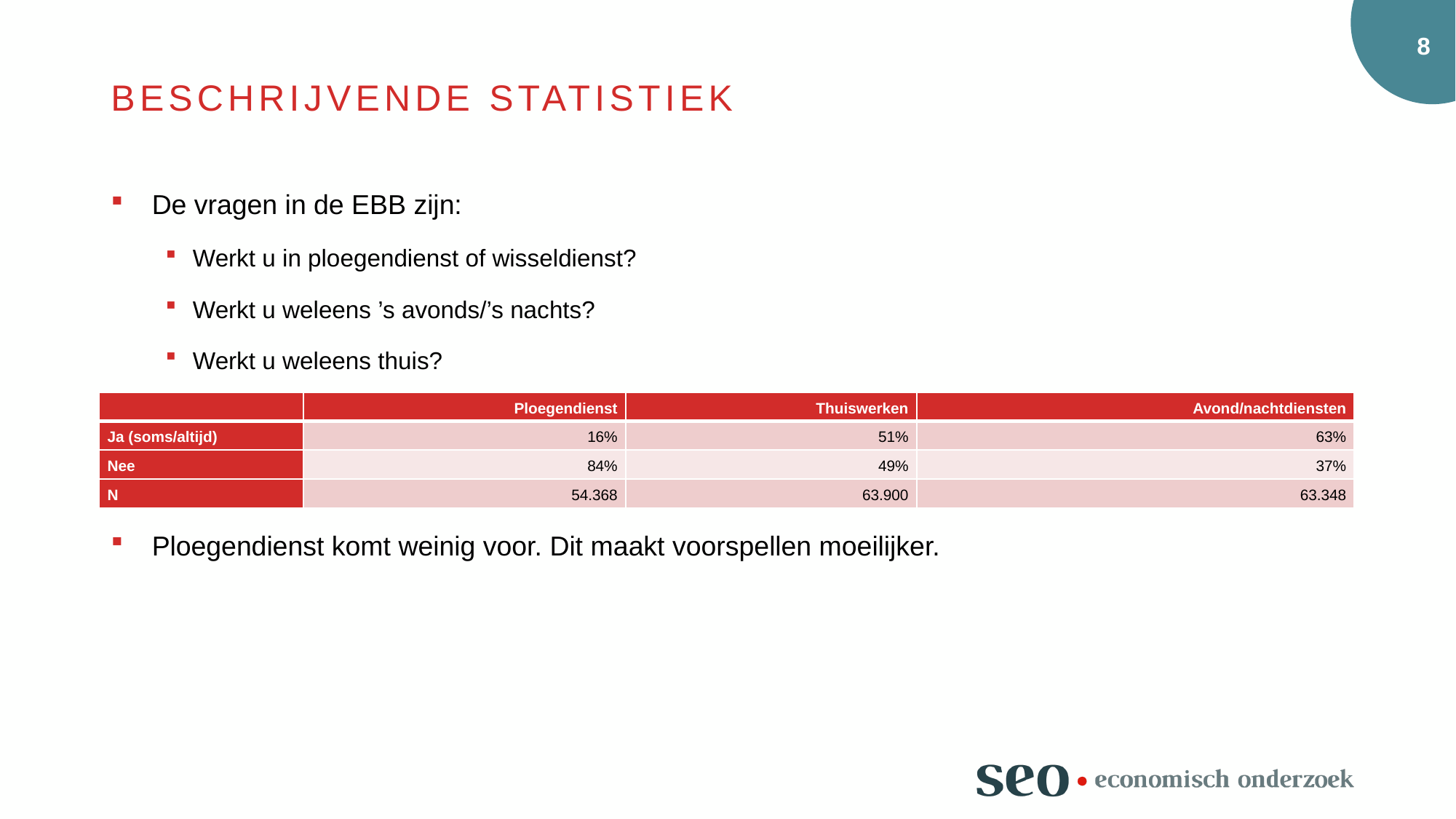

Beschrijvende statistiek
De vragen in de EBB zijn:
Werkt u in ploegendienst of wisseldienst?
Werkt u weleens ’s avonds/’s nachts?
Werkt u weleens thuis?

Ploegendienst komt weinig voor. Dit maakt voorspellen moeilijker.
|  | Ploegendienst | Thuiswerken | Avond/nachtdiensten |
| --- | --- | --- | --- |
| Ja (soms/altijd) | 16% | 51% | 63% |
| Nee | 84% | 49% | 37% |
| N | 54.368 | 63.900 | 63.348 |